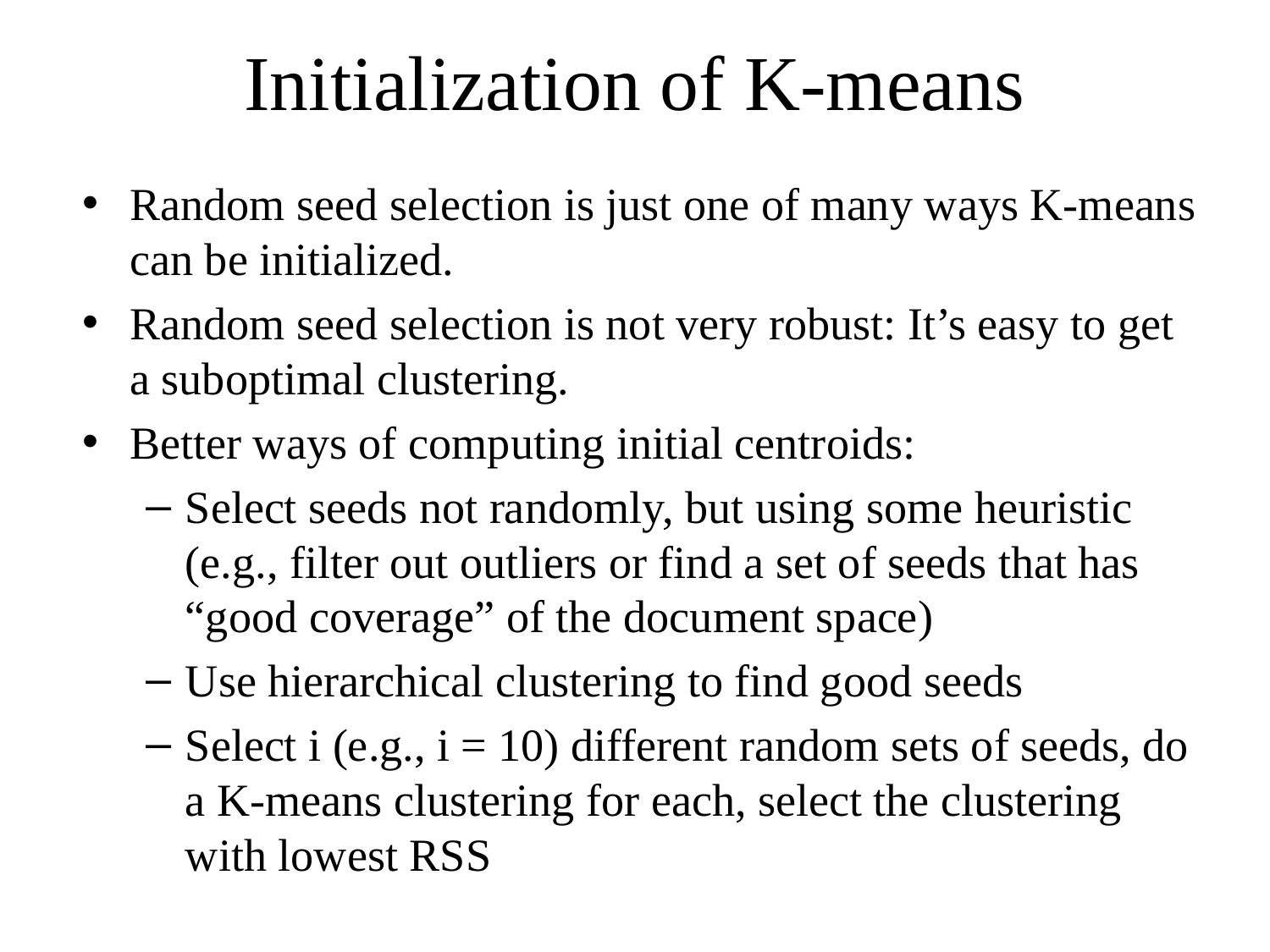

# Initialization of K-means
Random seed selection is just one of many ways K-means can be initialized.
Random seed selection is not very robust: It’s easy to get a suboptimal clustering.
Better ways of computing initial centroids:
Select seeds not randomly, but using some heuristic (e.g., filter out outliers or find a set of seeds that has “good coverage” of the document space)
Use hierarchical clustering to find good seeds
Select i (e.g., i = 10) different random sets of seeds, do a K-means clustering for each, select the clustering with lowest RSS